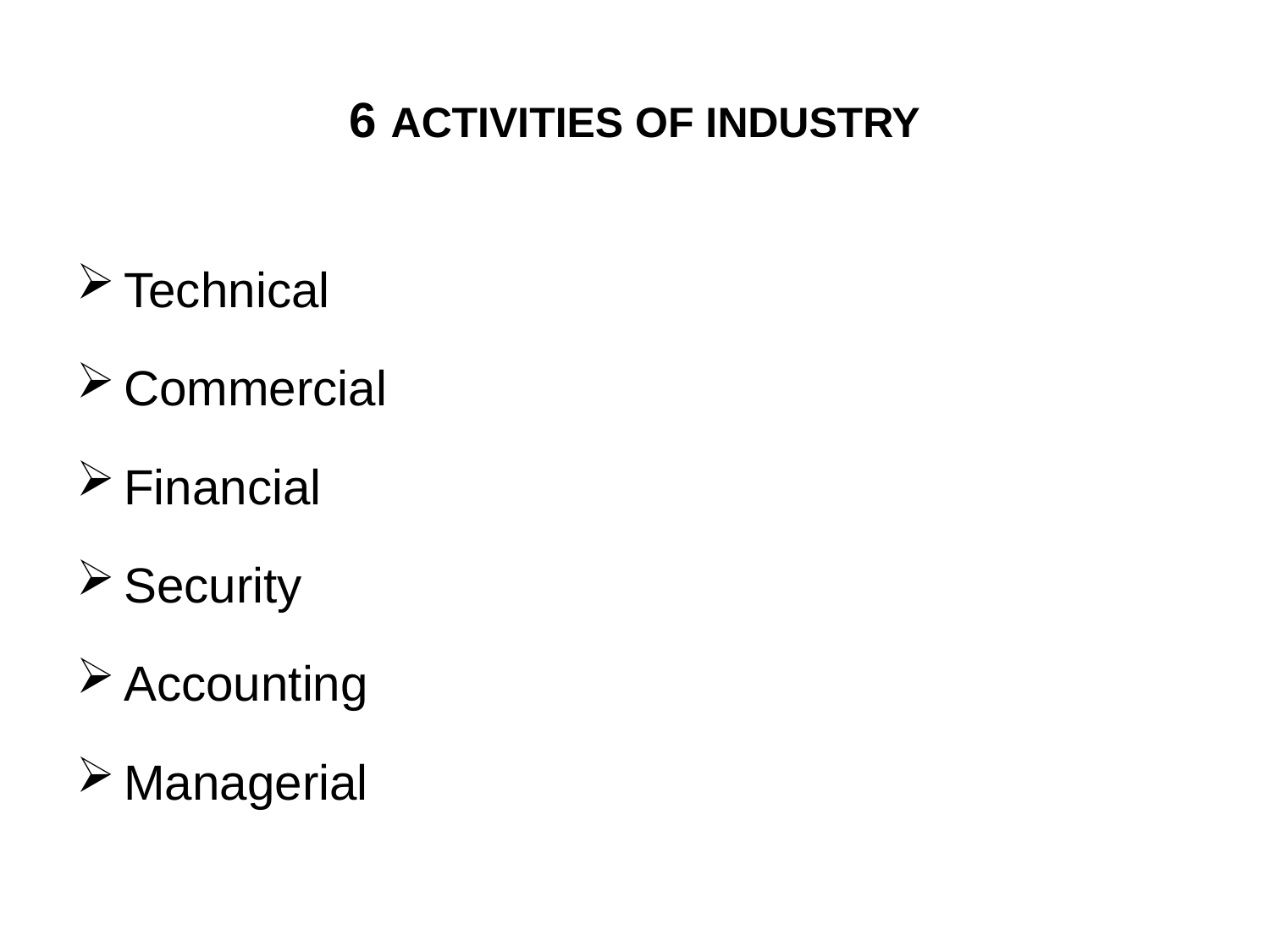

# 6 ACTIVITIES OF INDUSTRY
Technical
Commercial
Financial
Security
Accounting
Managerial